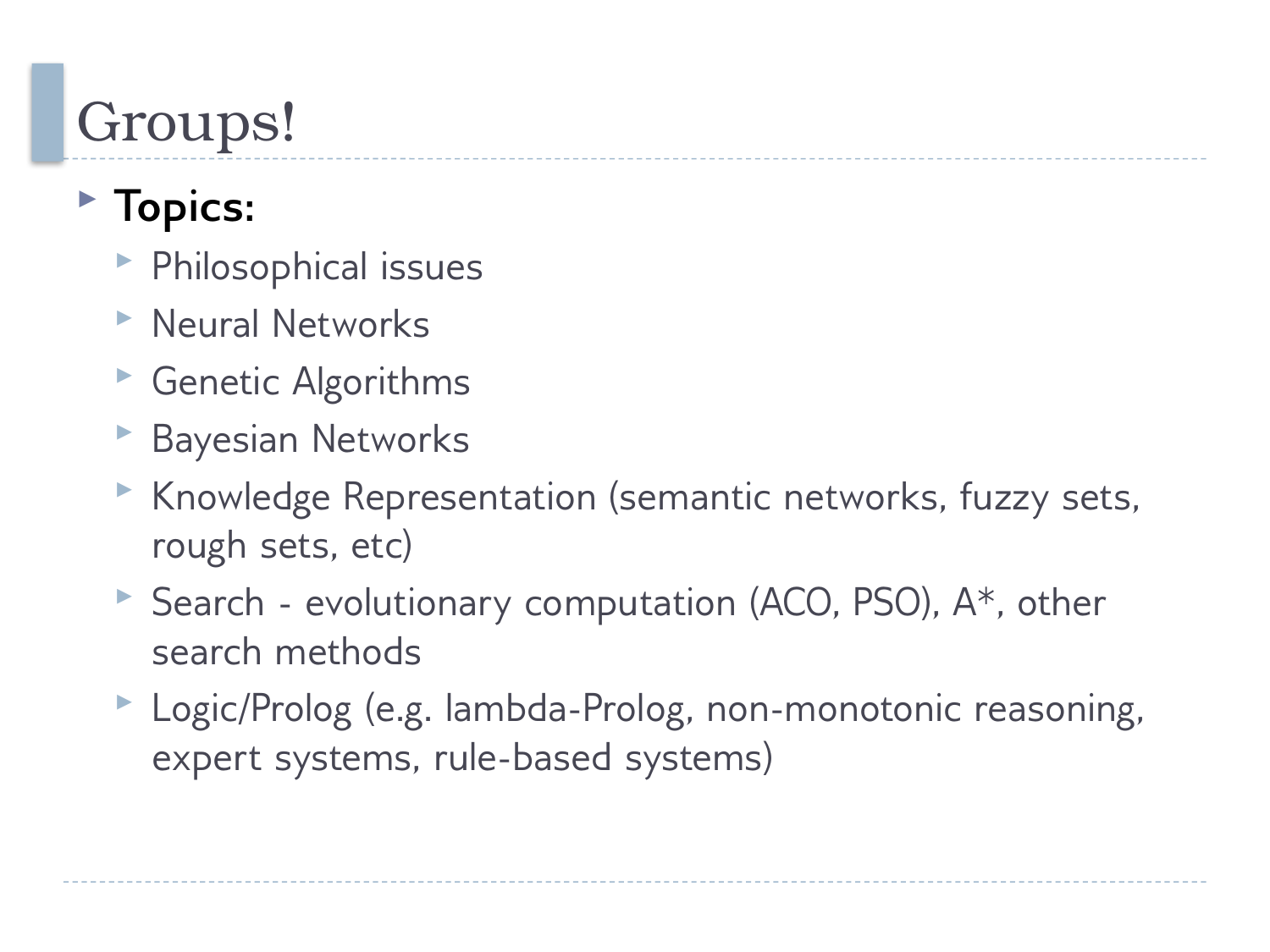

# Groups!
Topics:
Philosophical issues
Neural Networks
Genetic Algorithms
Bayesian Networks
Knowledge Representation (semantic networks, fuzzy sets, rough sets, etc)
Search - evolutionary computation (ACO, PSO), A*, other search methods
Logic/Prolog (e.g. lambda-Prolog, non-monotonic reasoning, expert systems, rule-based systems)